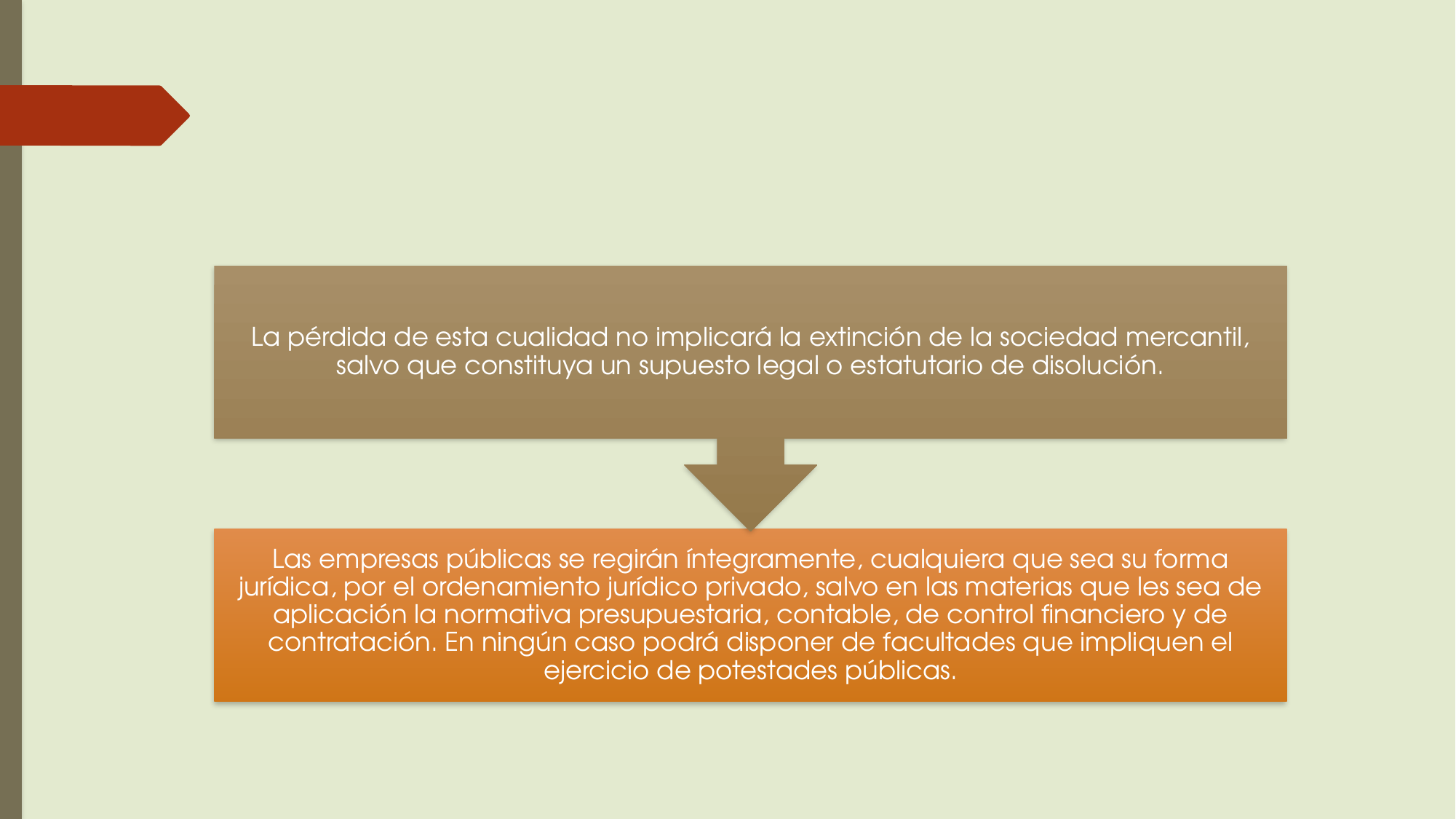

Las empresas públicas se regirán íntegramente, cualquiera que sea su forma jurídica, por el ordenamiento jurídico privado, salvo en las materias que les sea de aplicación la normativa presupuestaria, contable, de control financiero y de contratación. En ningún caso podrá disponer de facultades que impliquen el ejercicio de potestades públicas.
La pérdida de esta cualidad no implicará la extinción de la sociedad mercantil, salvo que constituya un supuesto legal o estatutario de disolución.